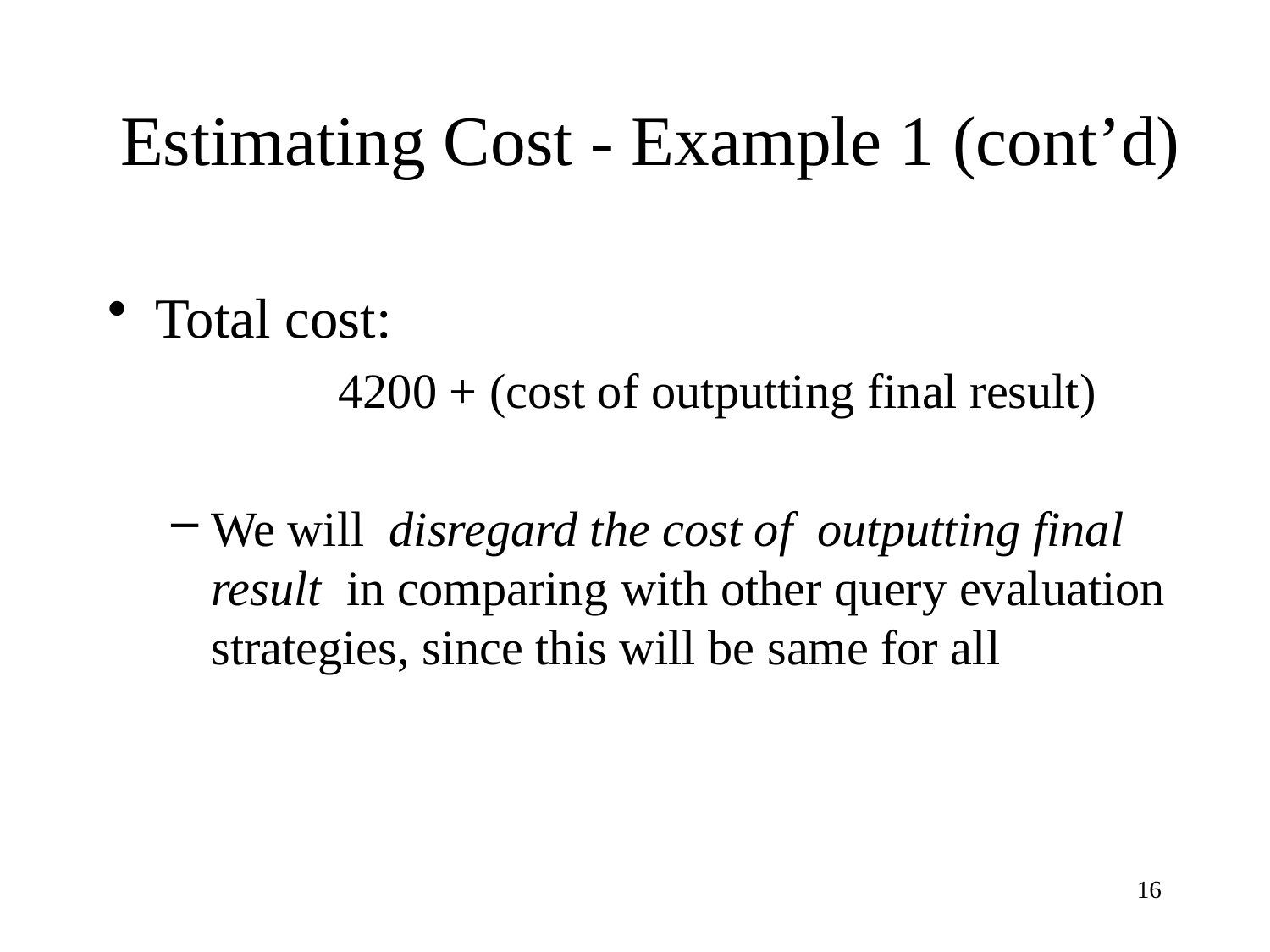

# Estimating Cost - Example 1 (cont’d)
Total cost:
		4200 + (cost of outputting final result)

We will  disregard the cost of  outputting final result  in comparing with other query evaluation strategies, since this will be same for all
16